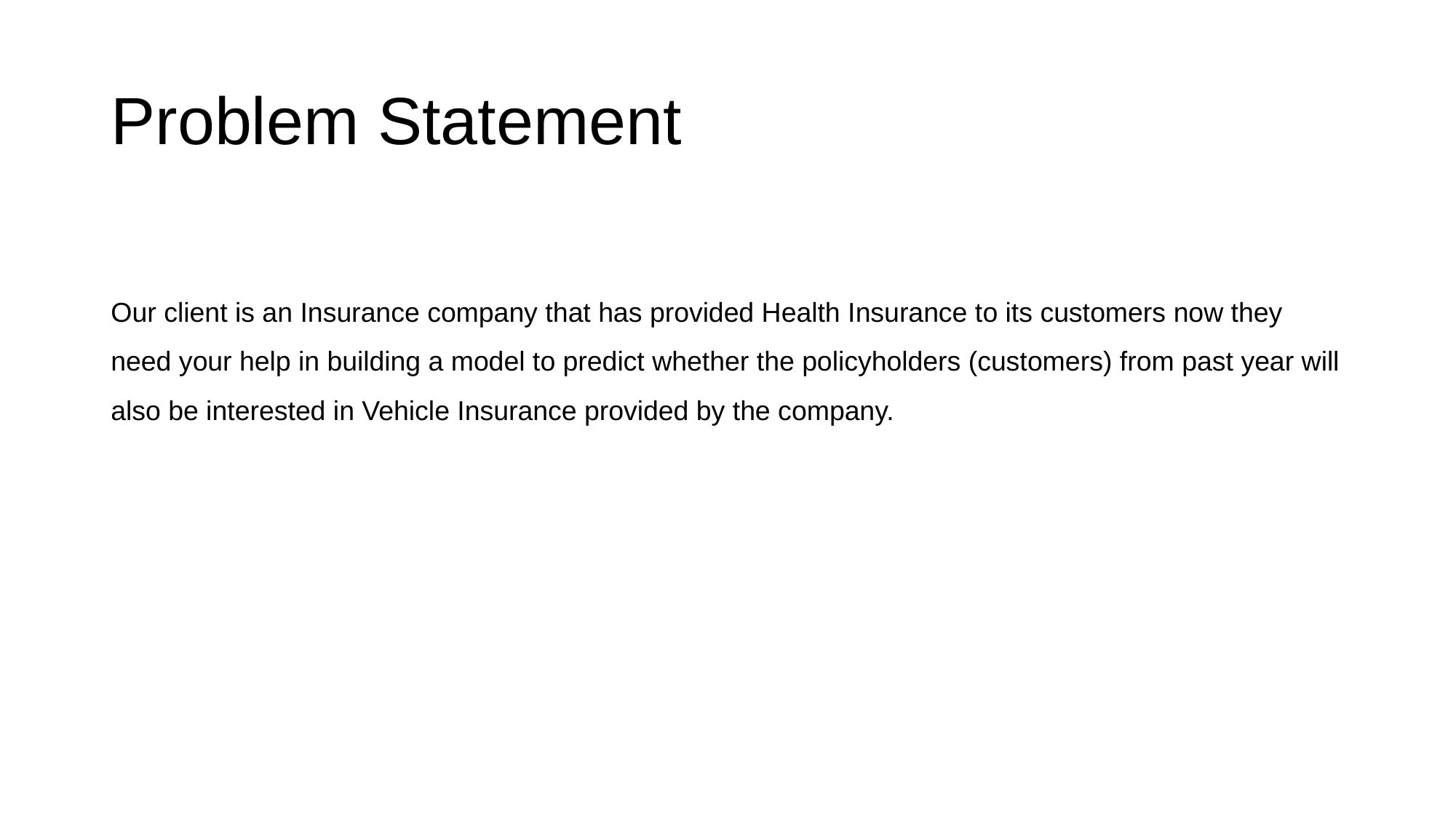

# Problem Statement
Our client is an Insurance company that has provided Health Insurance to its customers now they need your help in building a model to predict whether the policyholders (customers) from past year will also be interested in Vehicle Insurance provided by the company.